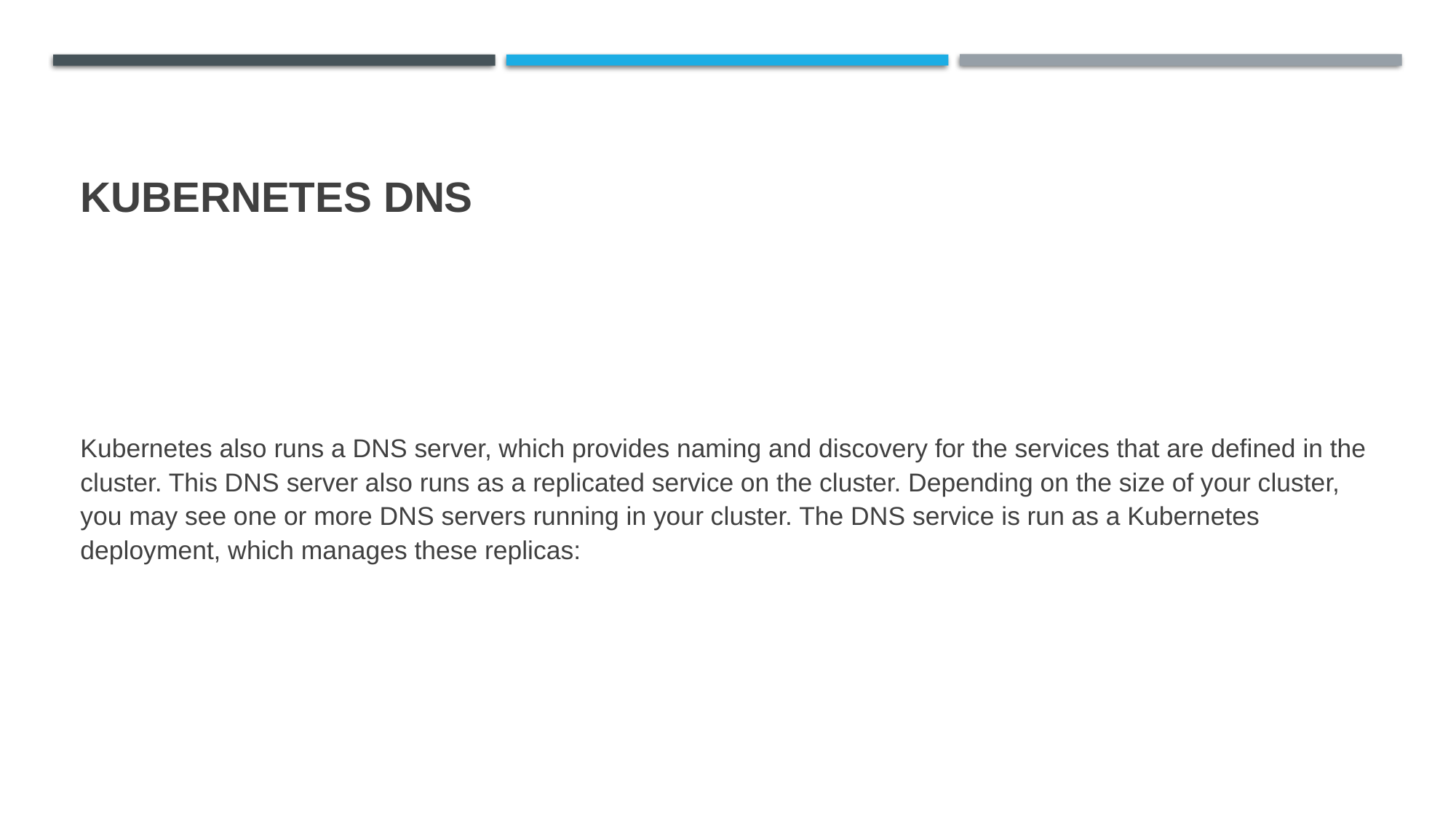

# Kubernetes DNS
Kubernetes also runs a DNS server, which provides naming and discovery for the services that are defined in the cluster. This DNS server also runs as a replicated service on the cluster. Depending on the size of your cluster, you may see one or more DNS servers running in your cluster. The DNS service is run as a Kubernetes deployment, which manages these replicas: